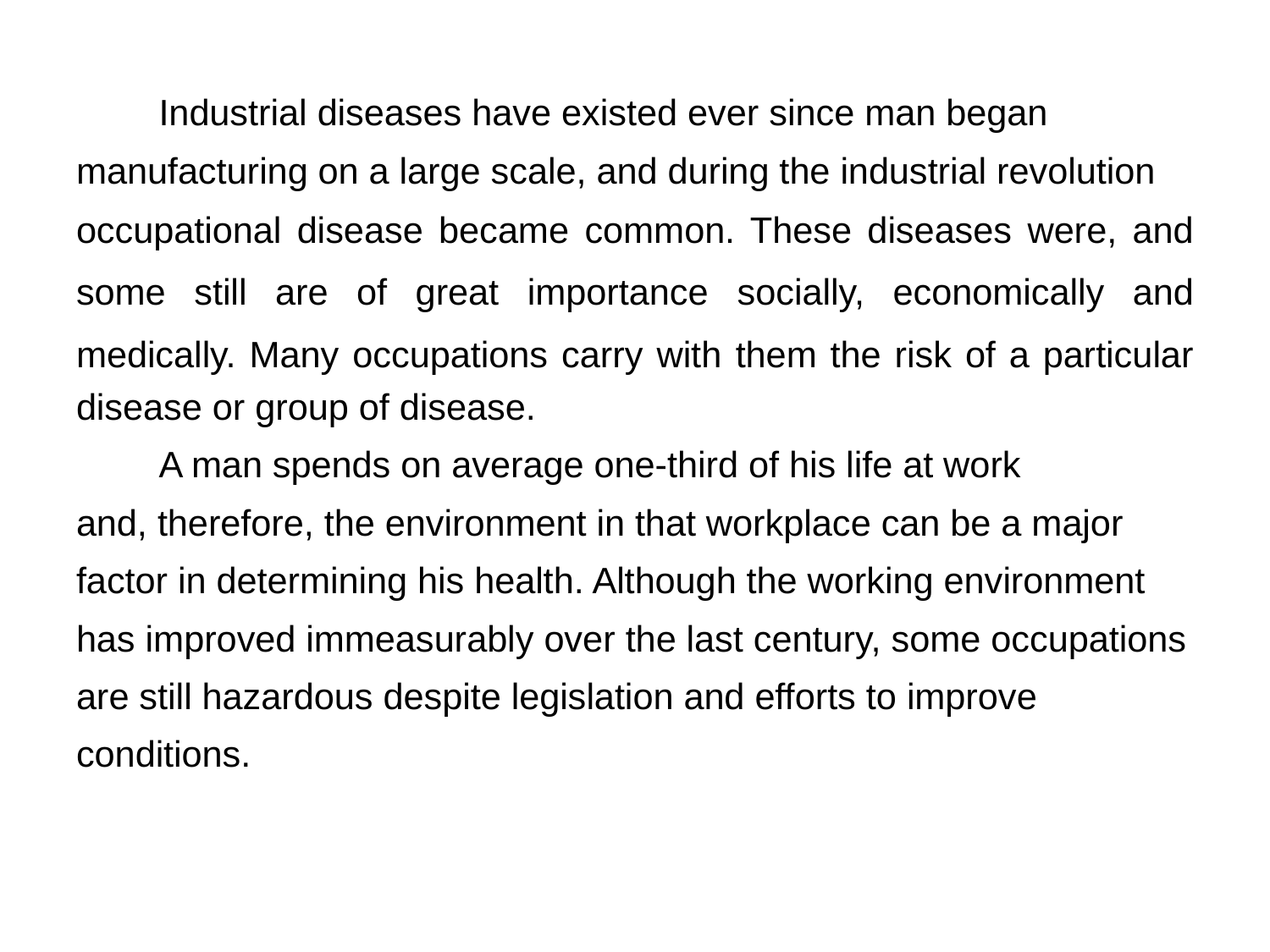

Industrial diseases have existed ever since man began
manufacturing on a large scale, and during the industrial revolution
occupational disease became common. These diseases were, and some still are of great importance socially, economically and medically. Many occupations carry with them the risk of a particular disease or group of disease.
	A man spends on average one-third of his life at work
and, therefore, the environment in that workplace can be a major
factor in determining his health. Although the working environment
has improved immeasurably over the last century, some occupations
are still hazardous despite legislation and efforts to improve
conditions.